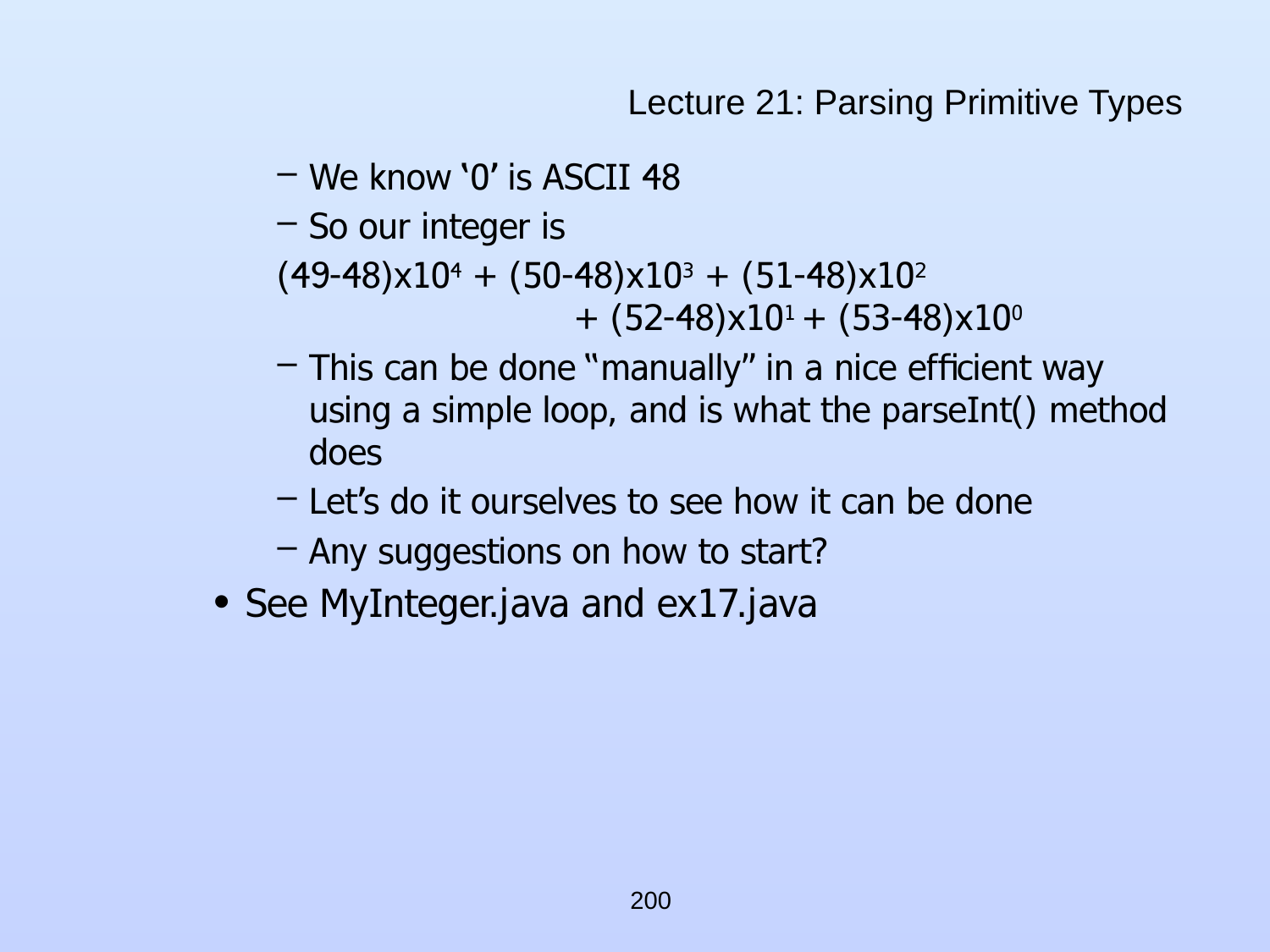

# Lecture 21: Parsing Primitive Types
We know ‘0’ is ASCII 48
So our integer is
(49-48)x104 + (50-48)x103 + (51-48)x102
		 + (52-48)x101 + (53-48)x100
This can be done “manually” in a nice efficient way using a simple loop, and is what the parseInt() method does
Let’s do it ourselves to see how it can be done
Any suggestions on how to start?
See MyInteger.java and ex17.java
200